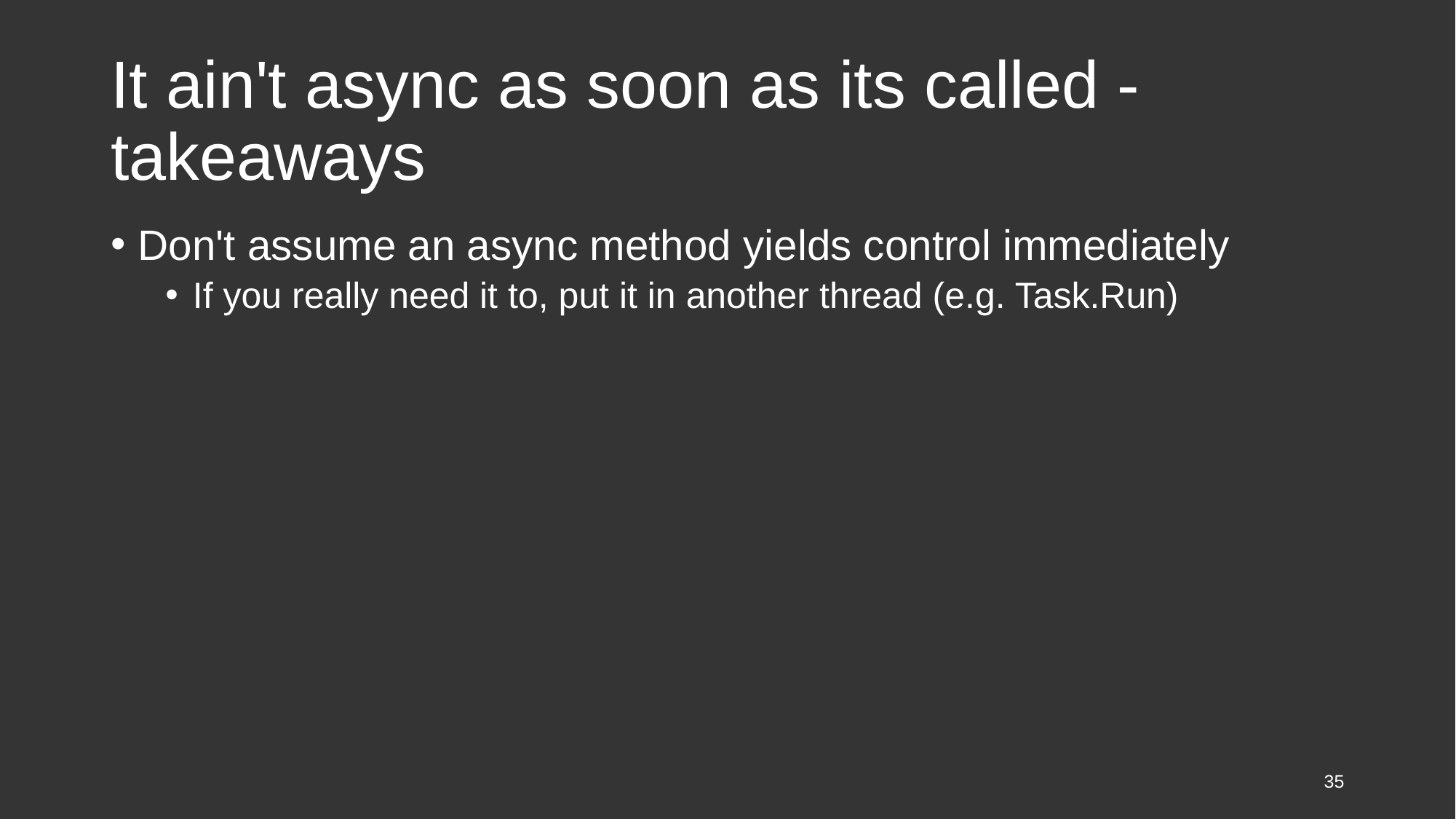

# It ain't async as soon as its called - takeaways
Don't assume an async method yields control immediately
If you really need it to, put it in another thread (e.g. Task.Run)

35